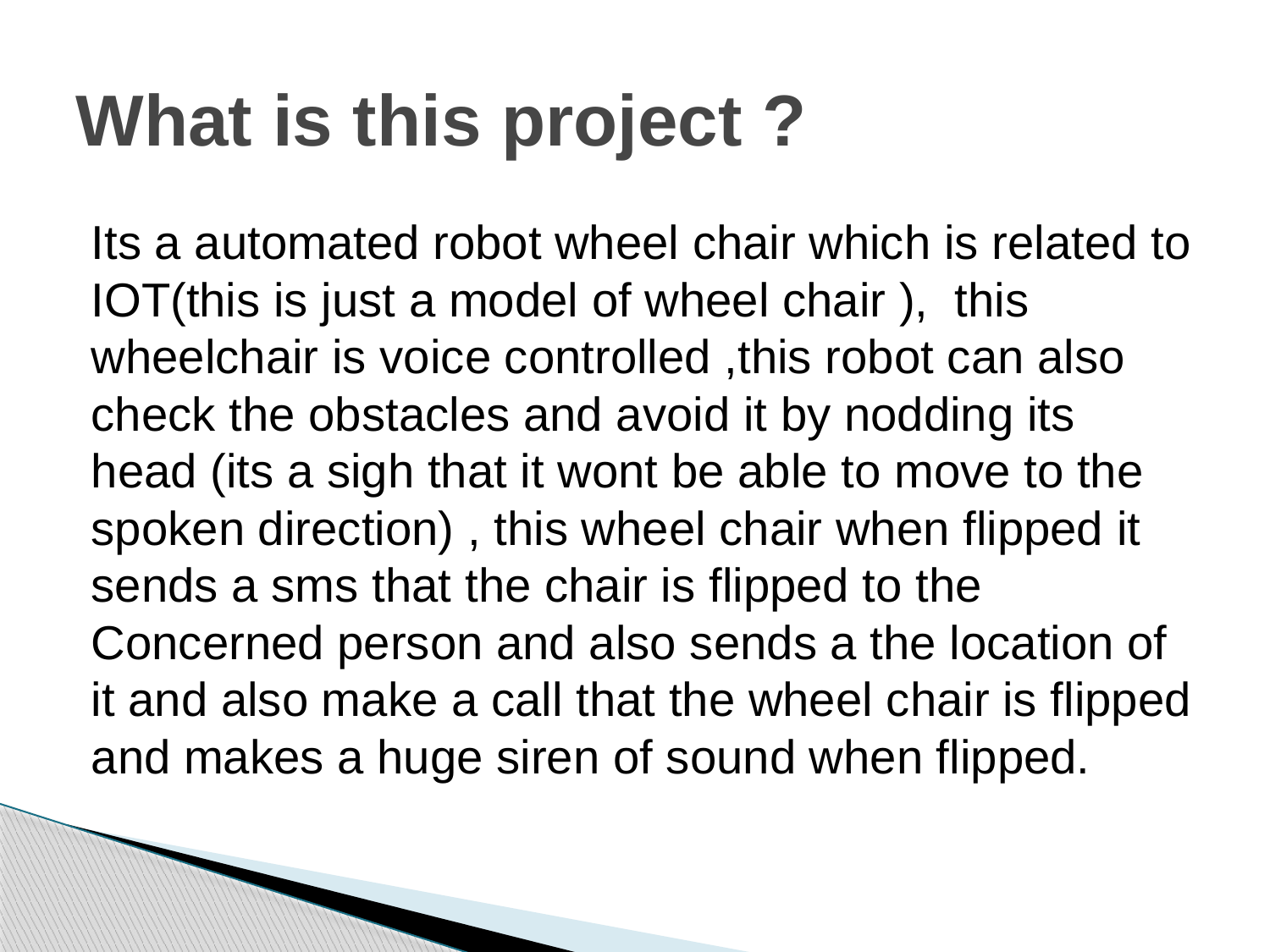

# What is this project ?
Its a automated robot wheel chair which is related to IOT(this is just a model of wheel chair ),  this wheelchair is voice controlled ,this robot can also check the obstacles and avoid it by nodding its head (its a sigh that it wont be able to move to the spoken direction) , this wheel chair when flipped it sends a sms that the chair is flipped to the Concerned person and also sends a the location of it and also make a call that the wheel chair is flipped and makes a huge siren of sound when flipped.